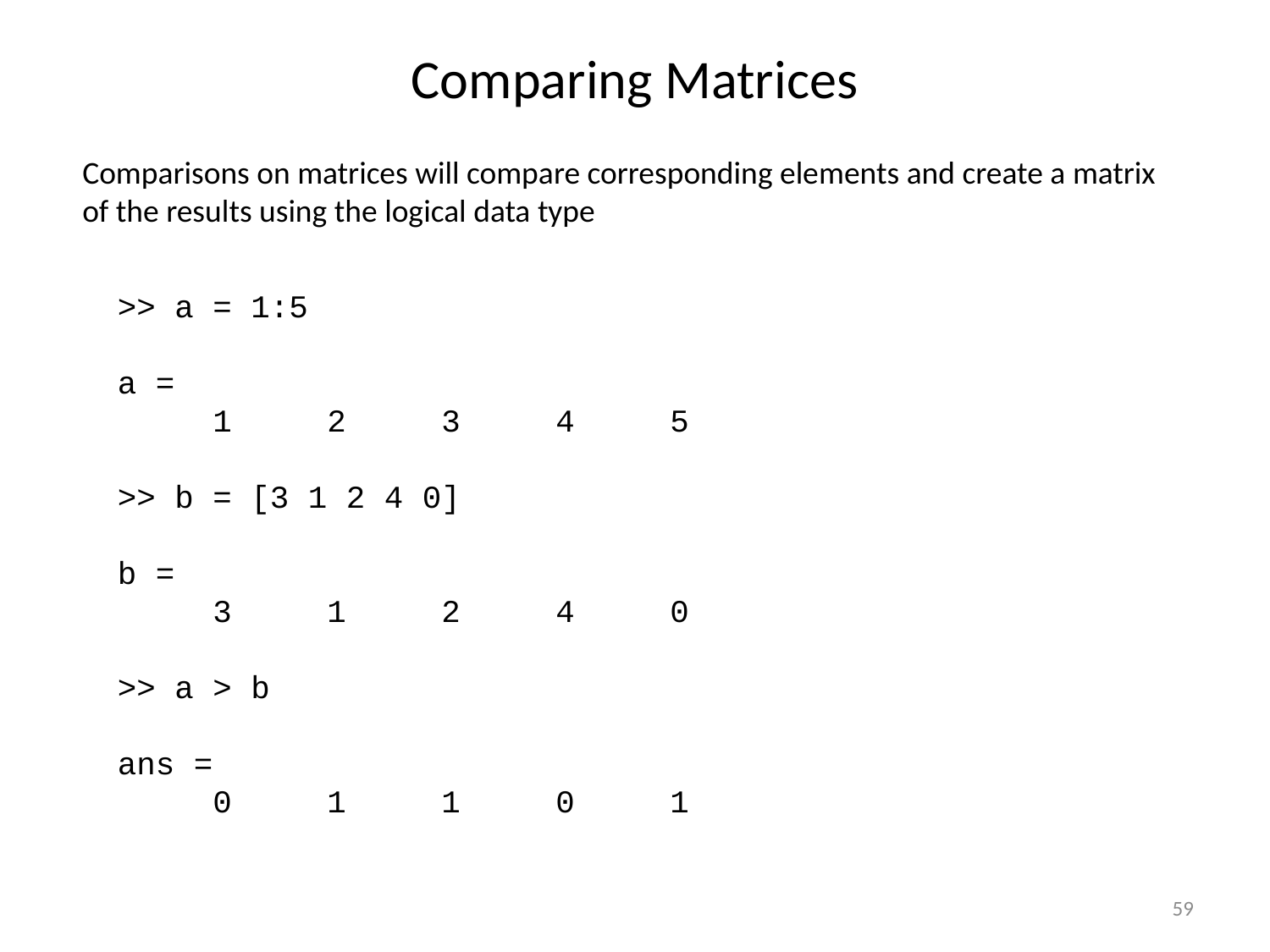

# Comparing Matrices
Comparisons on matrices will compare corresponding elements and create a matrix of the results using the logical data type

>> a = 1:5

a =
     1     2     3     4     5

>> b = [3 1 2 4 0]

b =
     3     1     2     4     0

>> a > b

ans =
     0     1     1     0     1
59